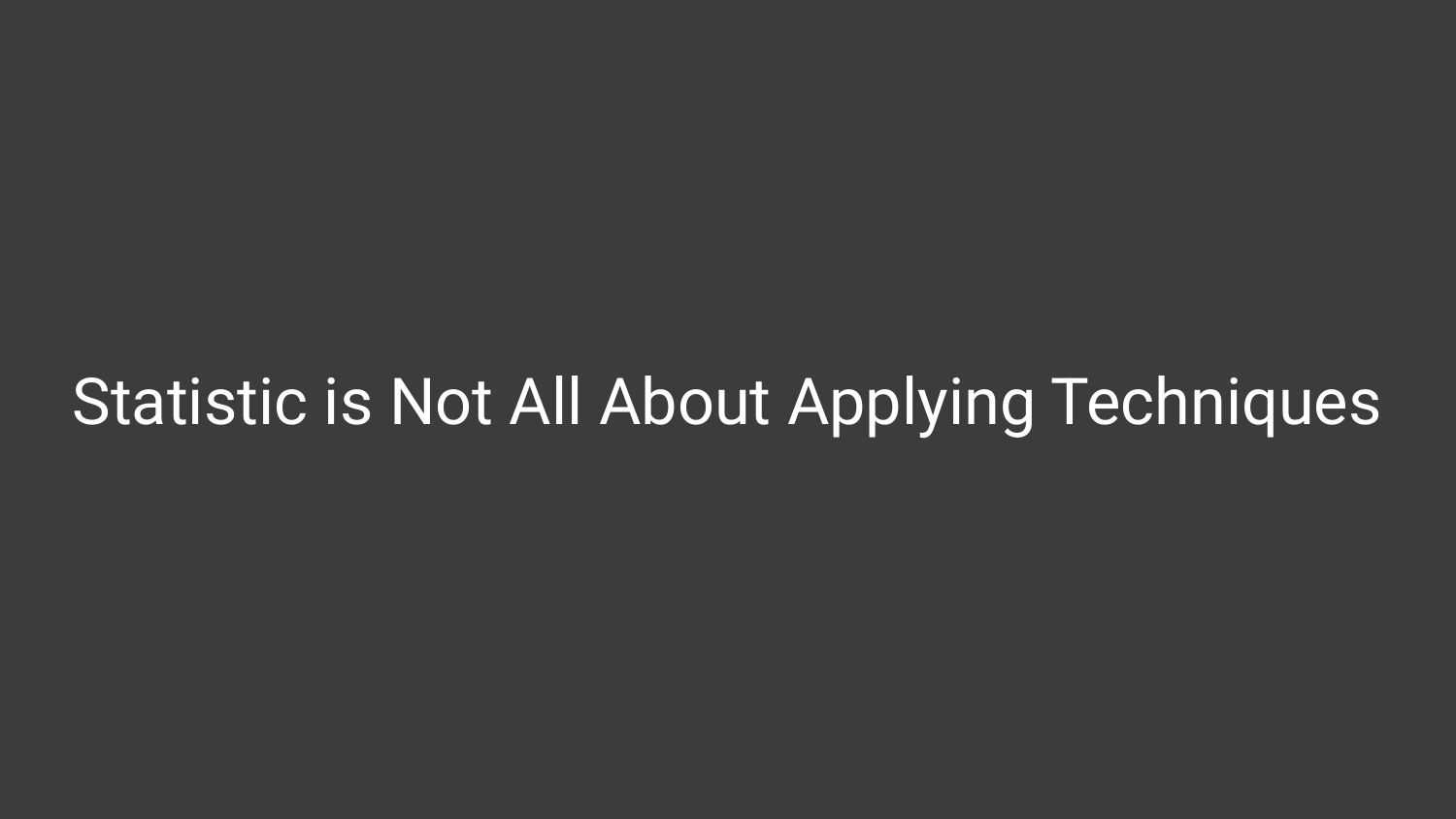

# Statistic is Not All About Applying Techniques